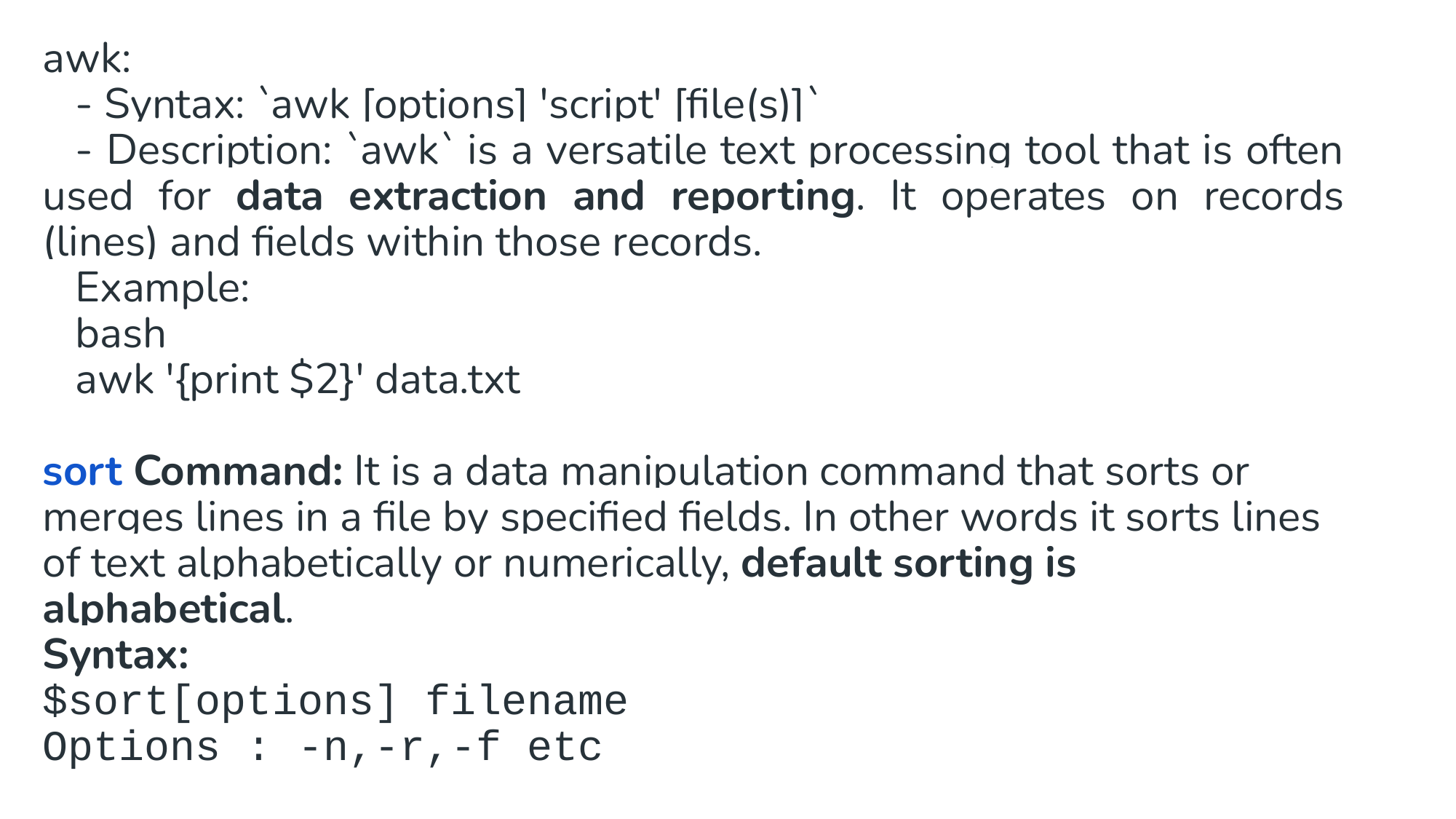

awk:
   - Syntax: `awk [options] 'script' [file(s)]`
   - Description: `awk` is a versatile text processing tool that is often used for data extraction and reporting. It operates on records (lines) and fields within those records.
   Example:
   bash
   awk '{print $2}' data.txt

sort Command: It is a data manipulation command that sorts or merges lines in a file by specified fields. In other words it sorts lines of text alphabetically or numerically, default sorting is alphabetical.
Syntax:
$sort[options] filename
Options : -n,-r,-f etc